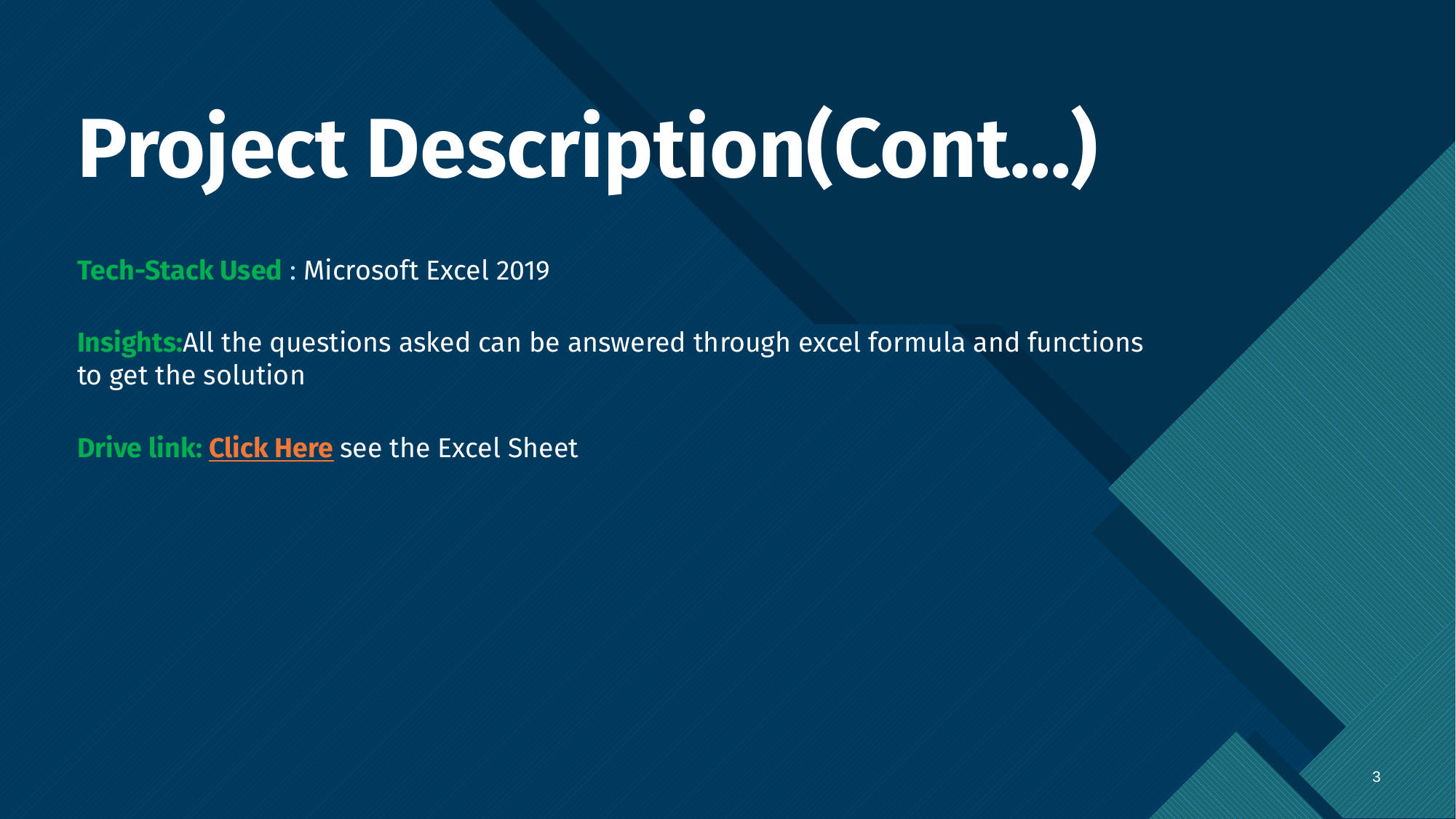

# Project Description(Cont…)
Tech-Stack Used : Microsoft Excel 2019

Insights:All the questions asked can be answered through excel formula and functions to get the solution
Drive link: Click Here see the Excel Sheet
3